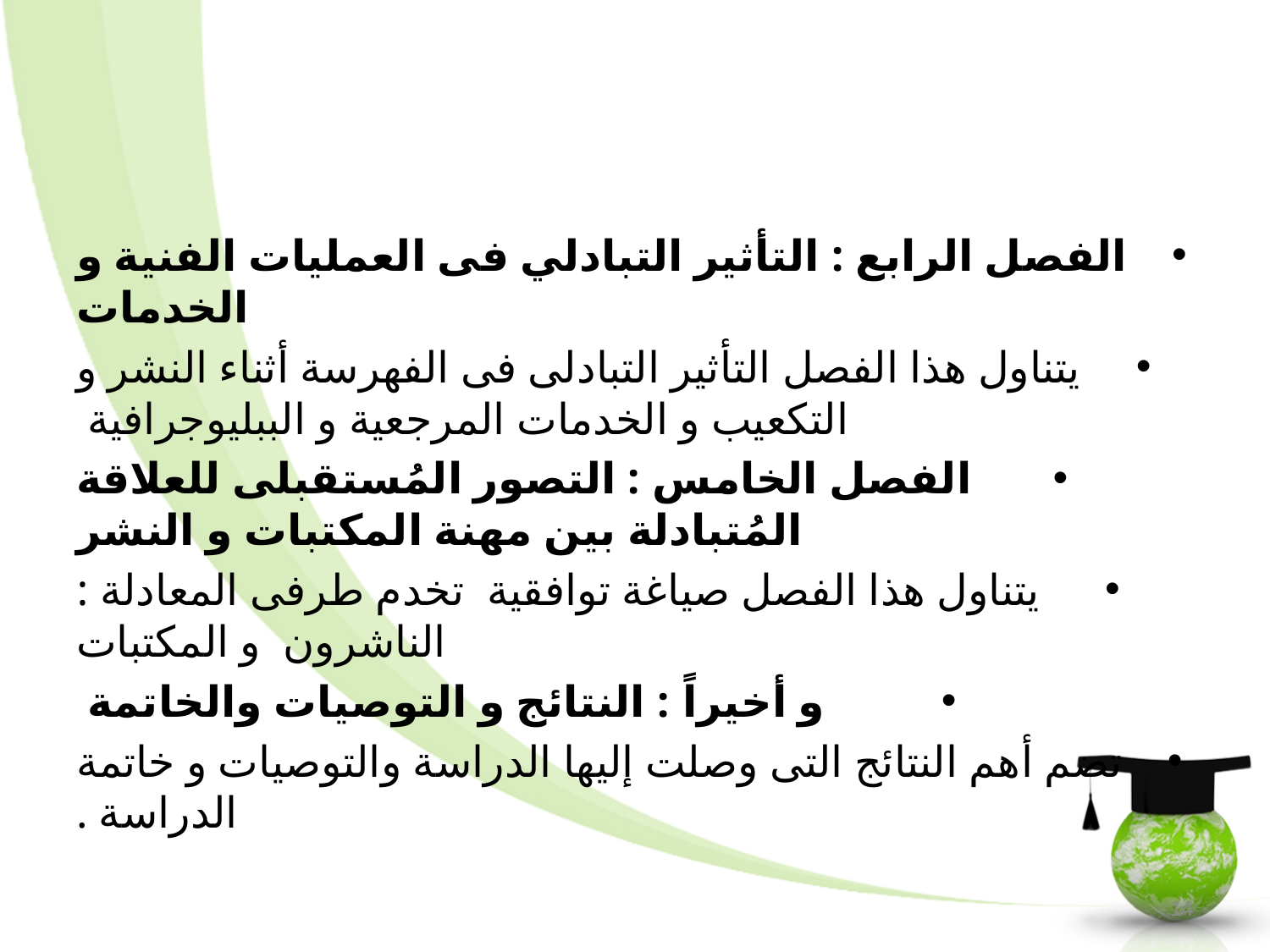

#
الفصل الرابع : التأثير التبادلي فى العمليات الفنية و الخدمات
يتناول هذا الفصل التأثير التبادلى فى الفهرسة أثناء النشر و التكعيب و الخدمات المرجعية و الببليوجرافية
الفصل الخامس : التصور المُستقبلى للعلاقة المُتبادلة بين مهنة المكتبات و النشر
يتناول هذا الفصل صياغة توافقية  تخدم طرفى المعادلة : الناشرون  و المكتبات
و أخيراً : النتائج و التوصيات والخاتمة
تضم أهم النتائج التى وصلت إليها الدراسة والتوصيات و خاتمة الدراسة .

14